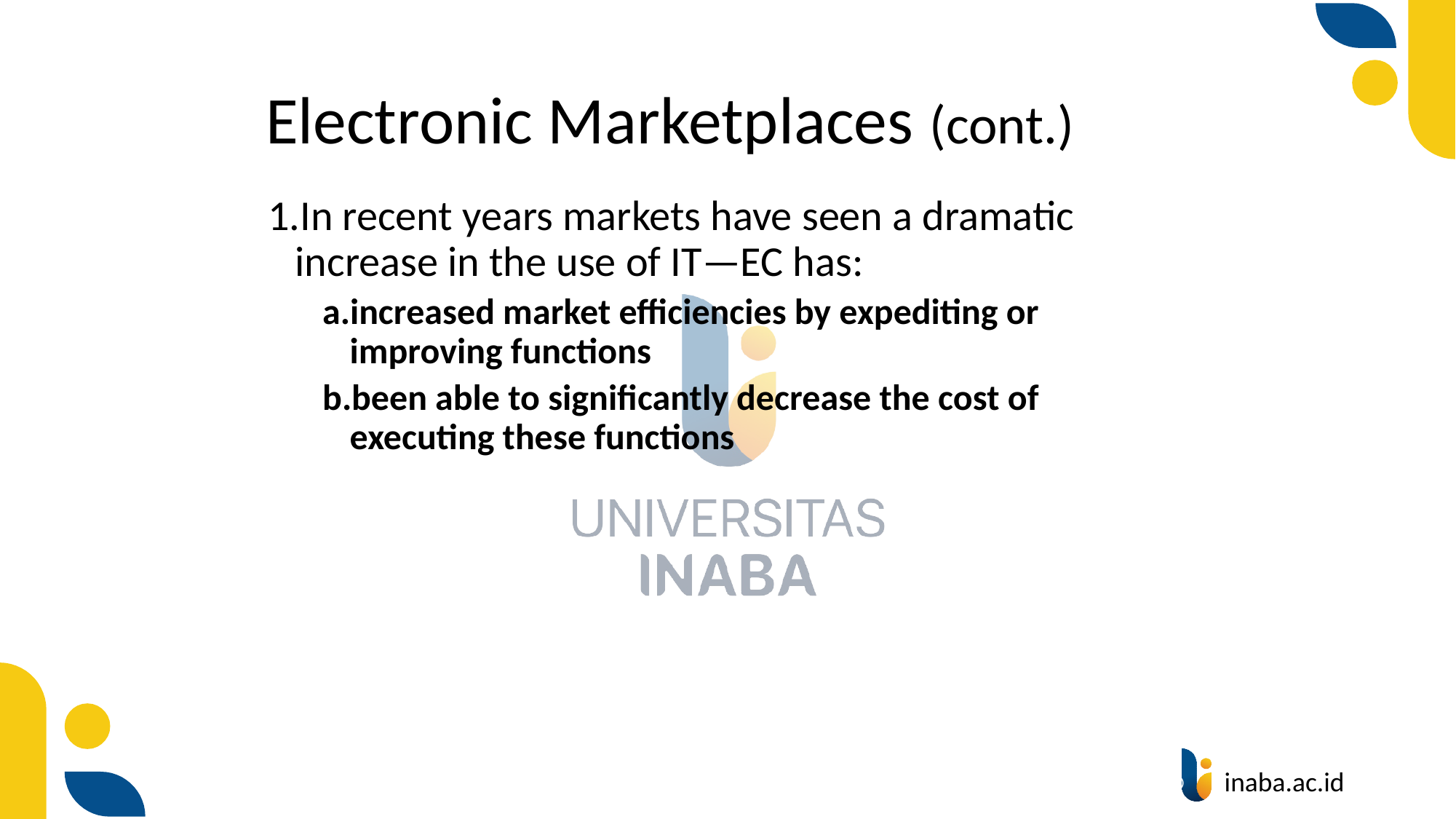

# Electronic Marketplaces (cont.)
In recent years markets have seen a dramatic increase in the use of IT—EC has:
increased market efficiencies by expediting or improving functions
been able to significantly decrease the cost of executing these functions
12
© Prentice Hall 2020